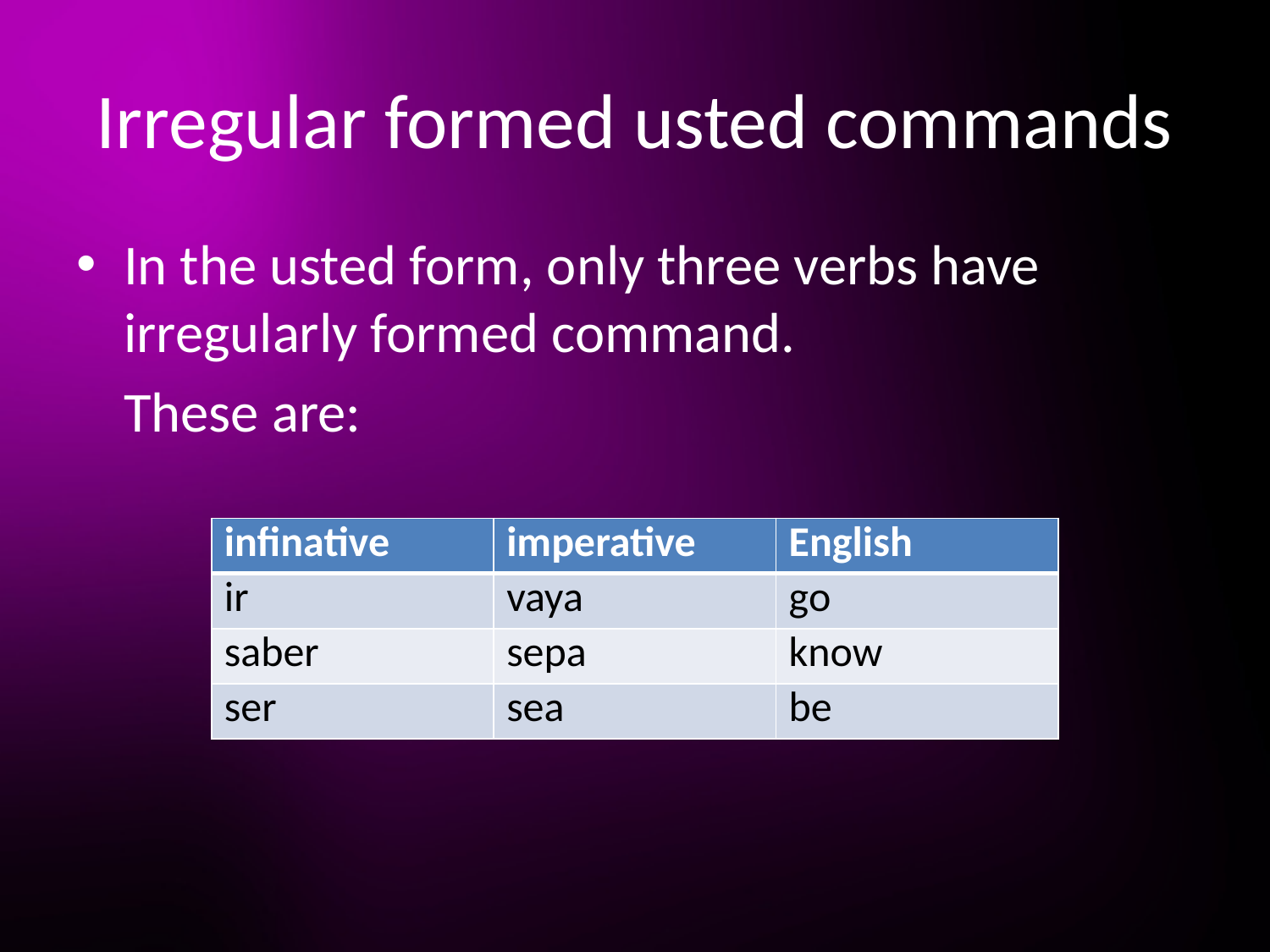

# Irregular formed usted commands
In the usted form, only three verbs have irregularly formed command.
	These are:

| infinative | imperative | English |
| --- | --- | --- |
| ir | vaya | go |
| saber | sepa | know |
| ser | sea | be |